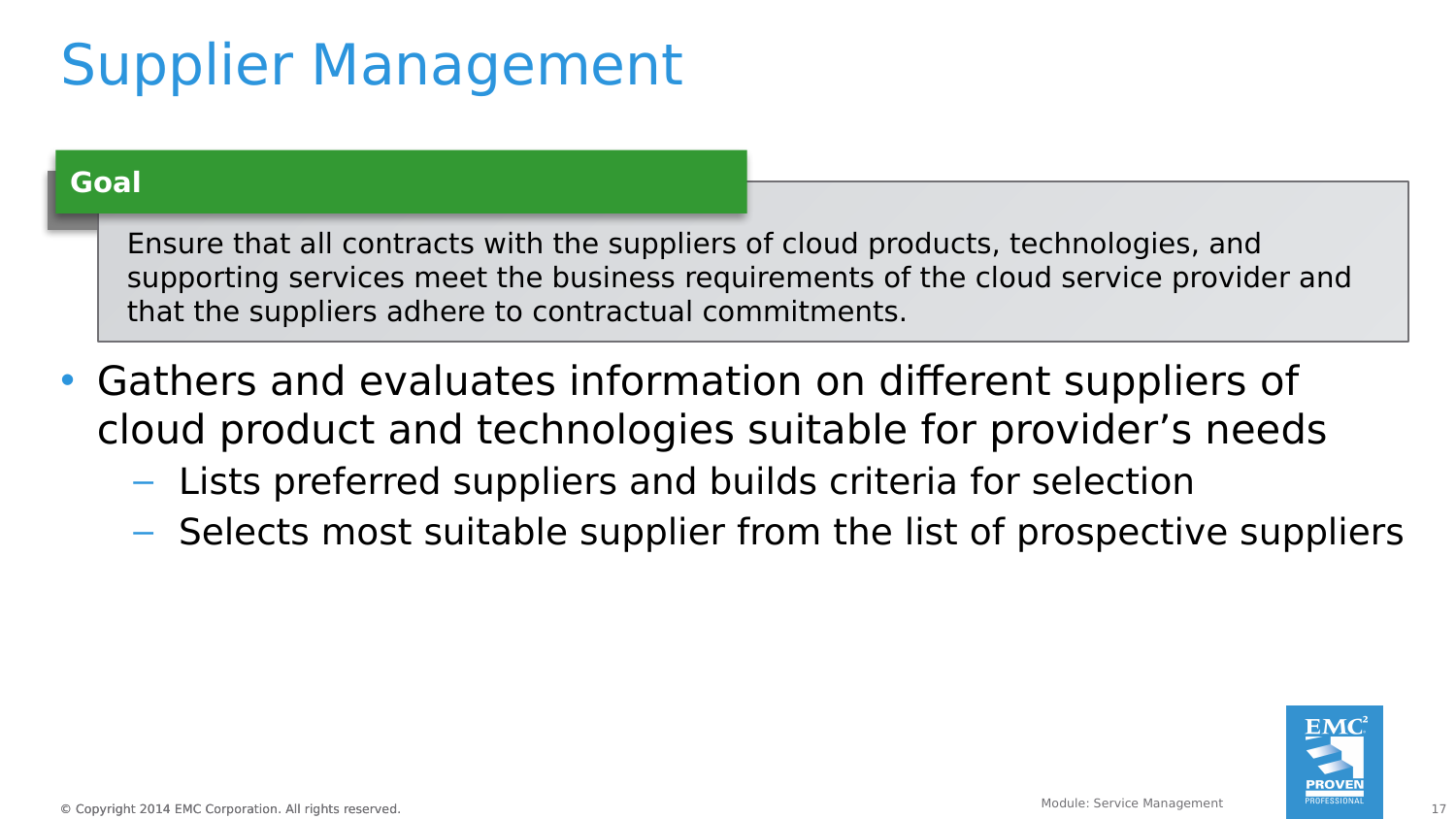

# Supplier Management
Goal

Ensure that all contracts with the suppliers of cloud products, technologies, and supporting services meet the business requirements of the cloud service provider and that the suppliers adhere to contractual commitments.
Gathers and evaluates information on different suppliers of cloud product and technologies suitable for provider’s needs
Lists preferred suppliers and builds criteria for selection
Selects most suitable supplier from the list of prospective suppliers

Module: Service Management